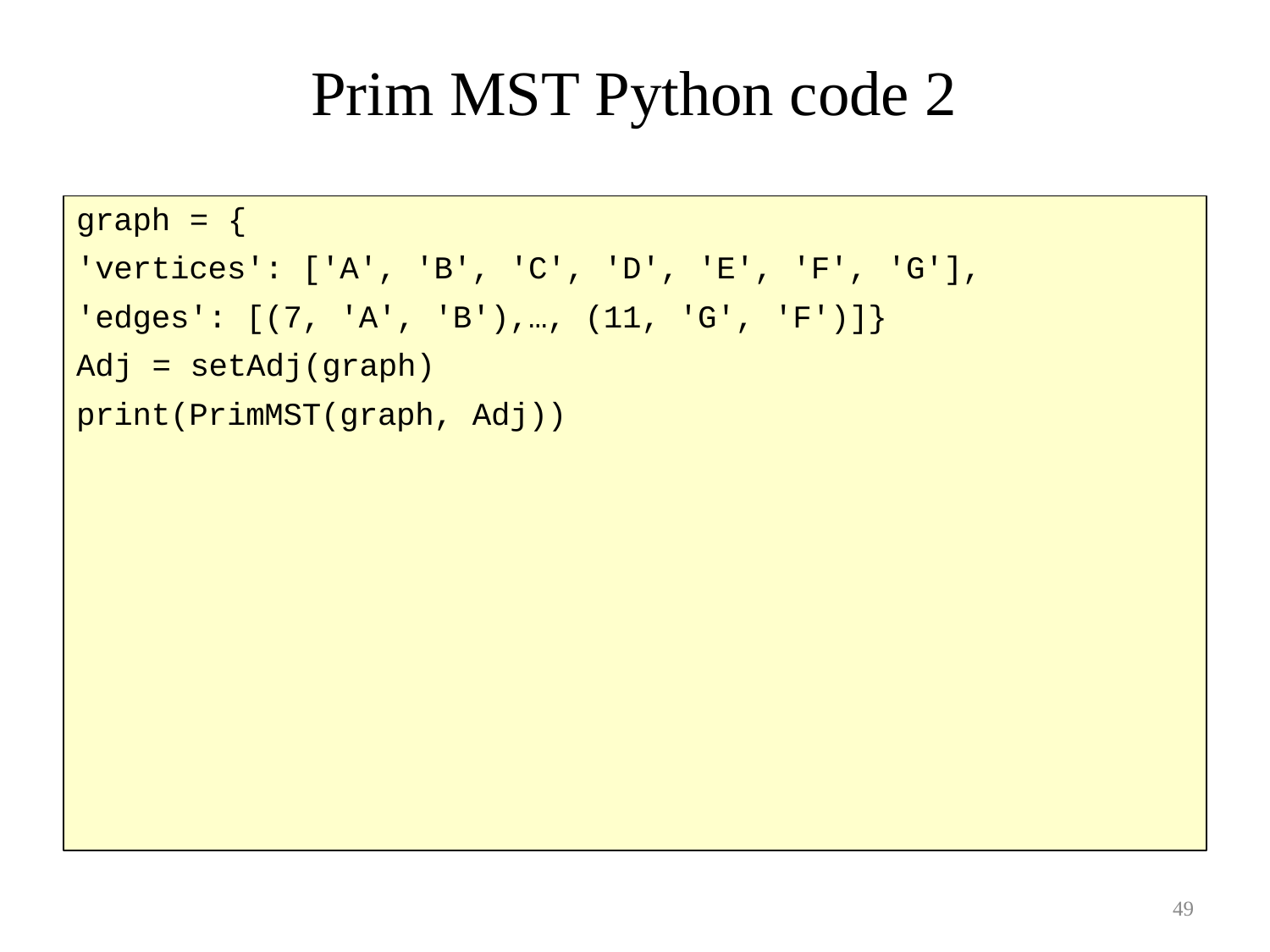

# Prim MST Python code 2
graph = {
'vertices': ['A', 'B', 'C', 'D', 'E', 'F', 'G'],
'edges': [(7, 'A', 'B'),…, (11, 'G', 'F')]}
Adj = setAdj(graph)
print(PrimMST(graph, Adj))

49